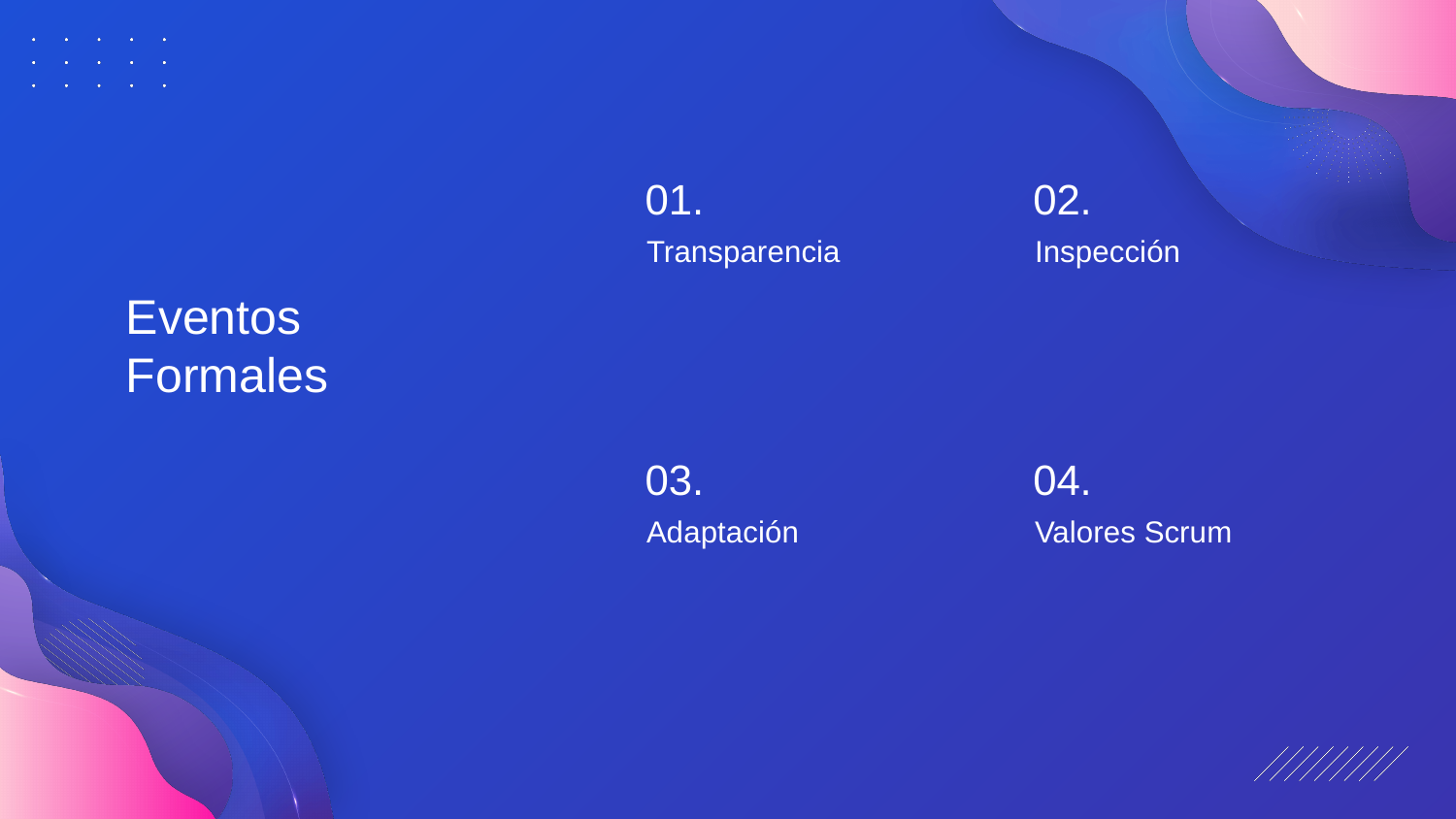

01.
02.
Transparencia
Inspección

Eventos
Formales
03.
04.
Adaptación
Valores Scrum